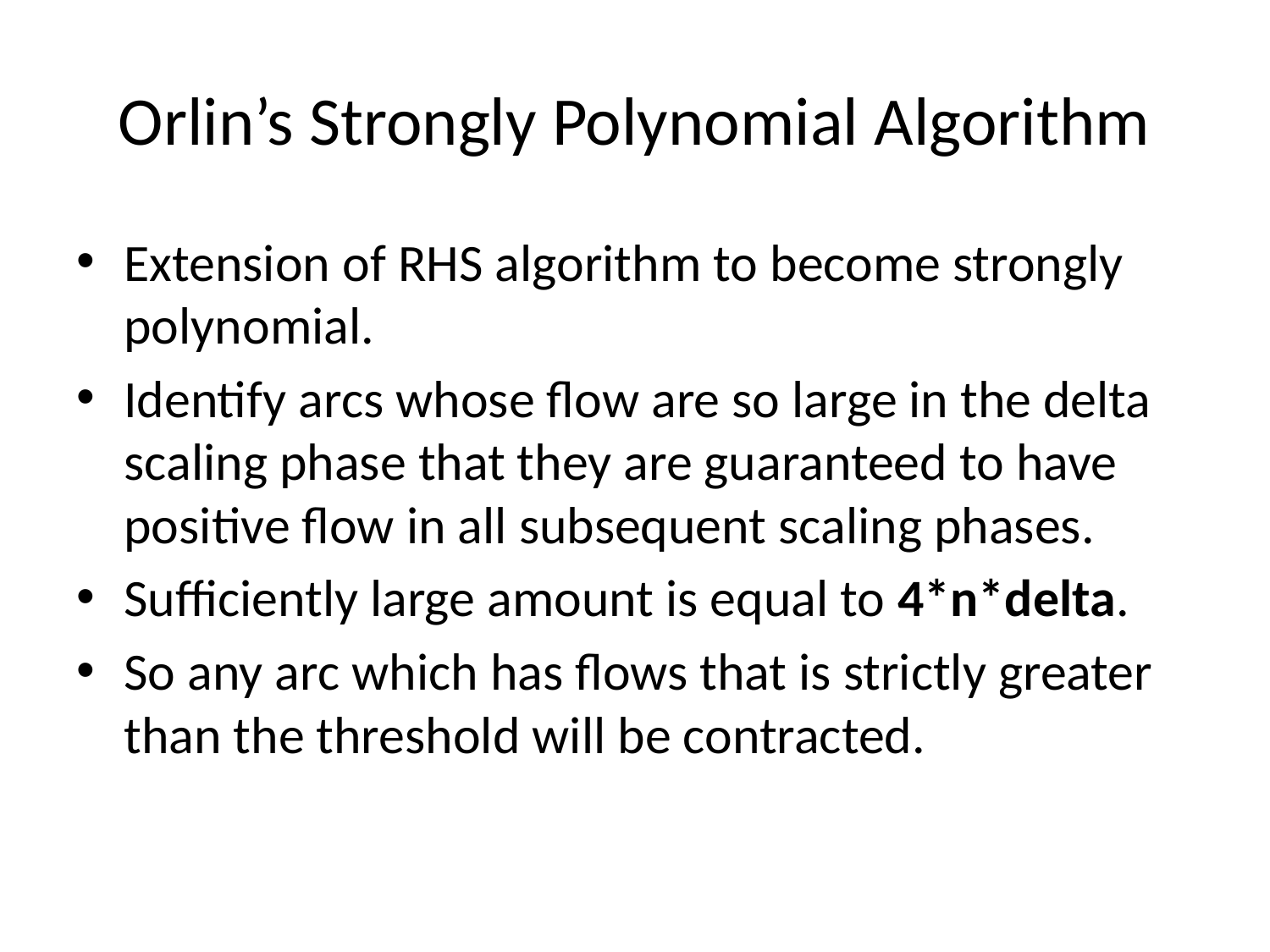

# Orlin’s Strongly Polynomial Algorithm
Extension of RHS algorithm to become strongly polynomial.
Identify arcs whose flow are so large in the delta scaling phase that they are guaranteed to have positive flow in all subsequent scaling phases.
Sufficiently large amount is equal to 4*n*delta.
So any arc which has flows that is strictly greater than the threshold will be contracted.